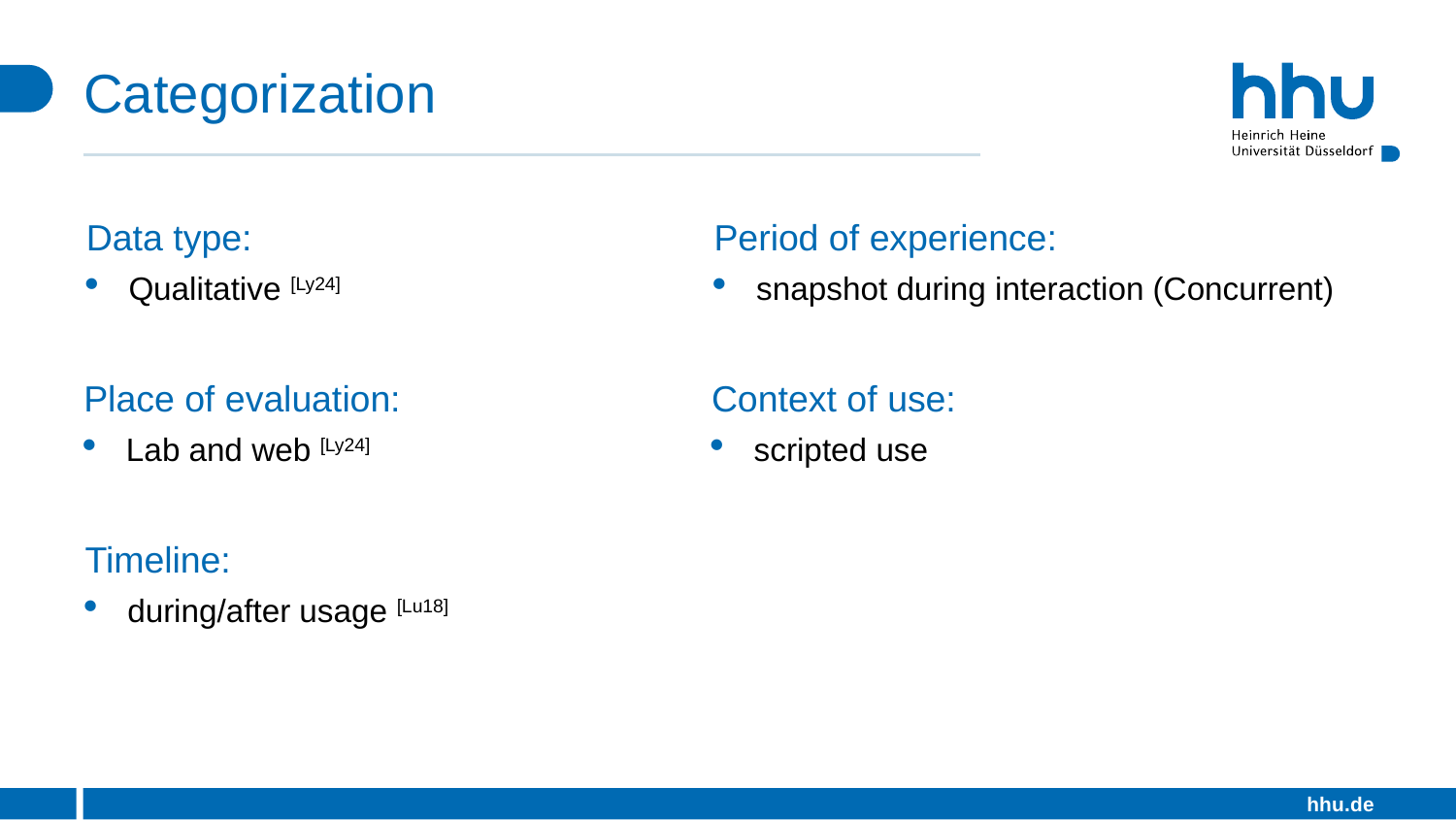

# Categorization
Data type:
Qualitative [Ly24]
Period of experience:
snapshot during interaction (Concurrent)
Place of evaluation:
Lab and web [Ly24]
Context of use:
scripted use
Timeline:
during/after usage [Lu18]
8